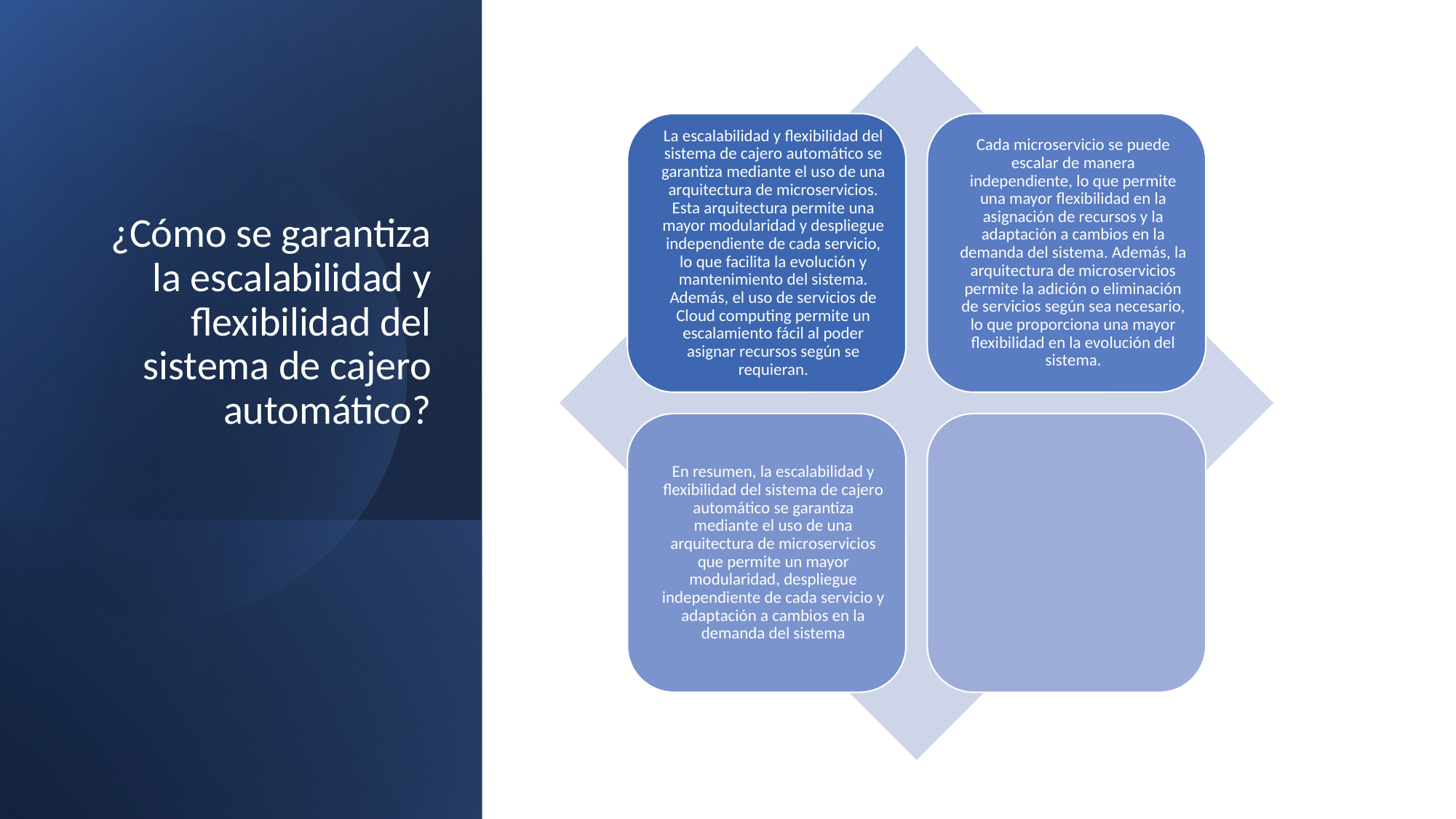

La escalabilidad y flexibilidad del sistema de cajero automático se garantiza mediante el uso de una arquitectura de microservicios. Esta arquitectura permite una mayor modularidad y despliegue independiente de cada servicio, lo que facilita la evolución y mantenimiento del sistema. Además, el uso de servicios de Cloud computing permite un escalamiento fácil al poder asignar recursos según se requieran.
Cada microservicio se puede escalar de manera independiente, lo que permite una mayor flexibilidad en la asignación de recursos y la adaptación a cambios en la demanda del sistema. Además, la arquitectura de microservicios permite la adición o eliminación de servicios según sea necesario, lo que proporciona una mayor flexibilidad en la evolución del sistema.
En resumen, la escalabilidad y flexibilidad del sistema de cajero automático se garantiza mediante el uso de una arquitectura de microservicios que permite un mayor modularidad, despliegue independiente de cada servicio y adaptación a cambios en la demanda del sistema

# ¿Cómo se garantiza la escalabilidad y flexibilidad del sistema de cajero automático?